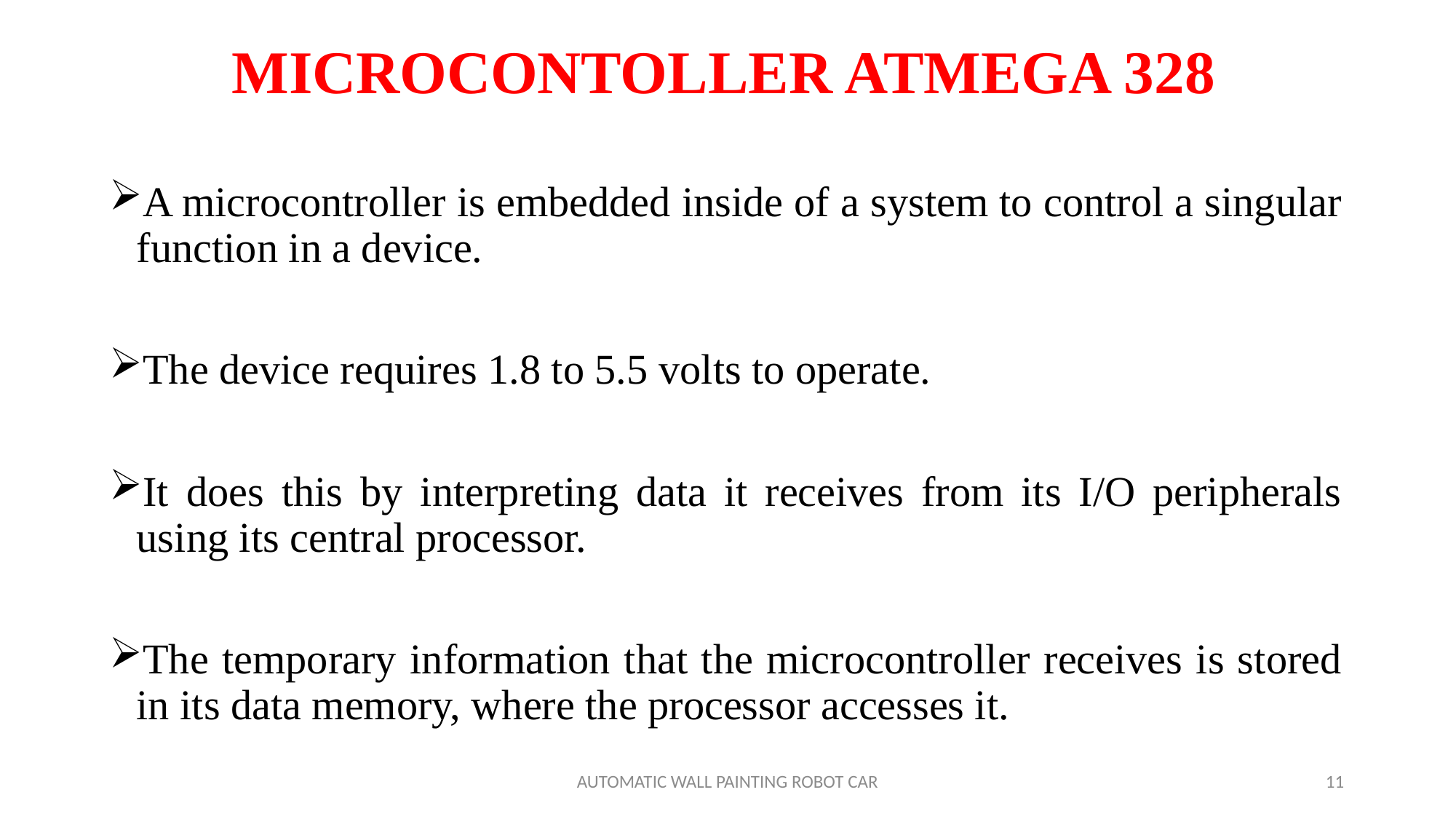

# MICROCONTOLLER ATMEGA 328
A microcontroller is embedded inside of a system to control a singular function in a device.

The device requires 1.8 to 5.5 volts to operate.

It does this by interpreting data it receives from its I/O peripherals using its central processor.

The temporary information that the microcontroller receives is stored in its data memory, where the processor accesses it.
AUTOMATIC WALL PAINTING ROBOT CAR
11